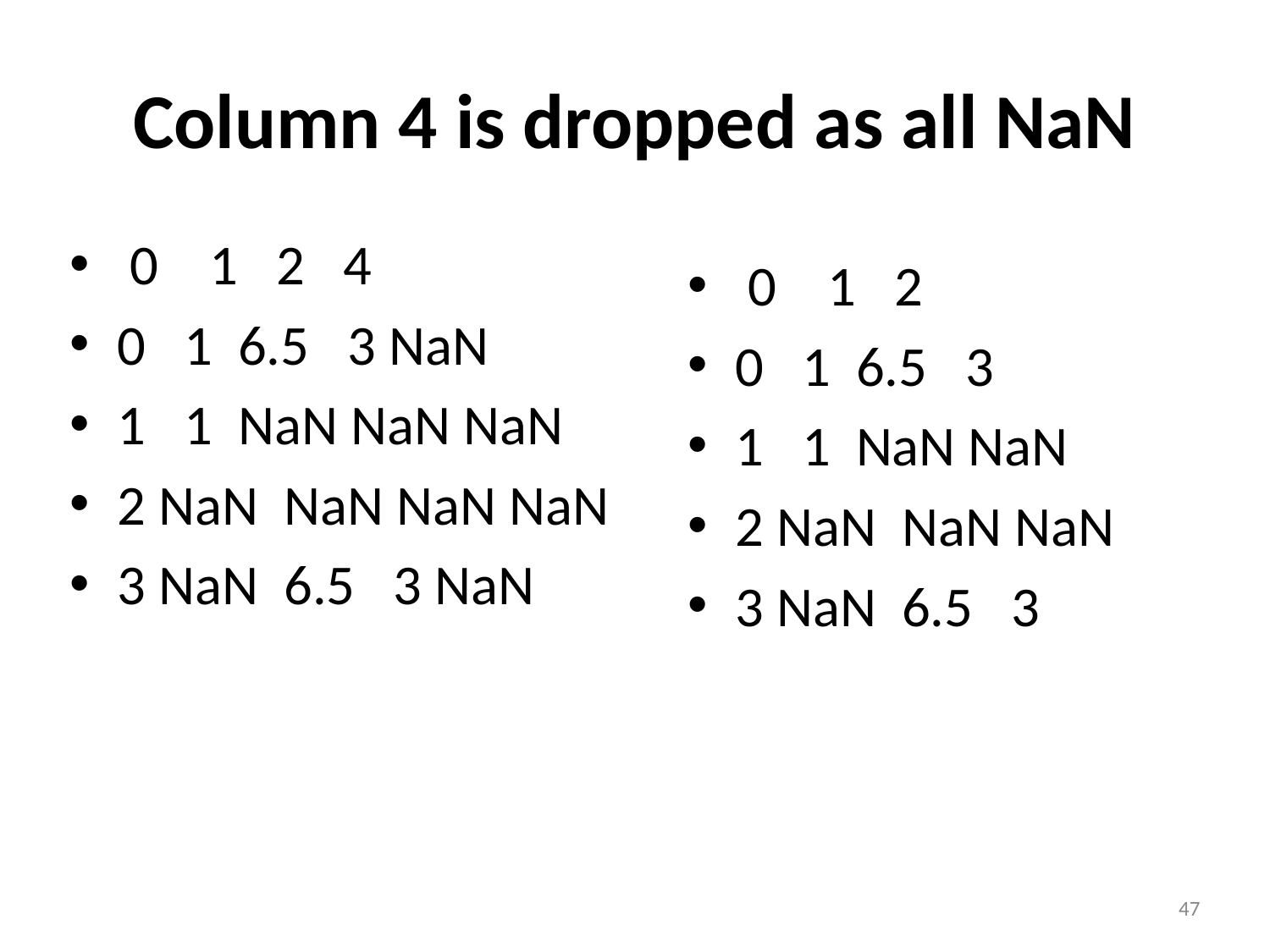

# Column 4 is dropped as all NaN
 0    1   2   4
0   1  6.5   3 NaN
1   1  NaN NaN NaN
2 NaN  NaN NaN NaN
3 NaN  6.5   3 NaN
 0    1   2
0   1  6.5   3
1   1  NaN NaN
2 NaN  NaN NaN
3 NaN  6.5   3
47